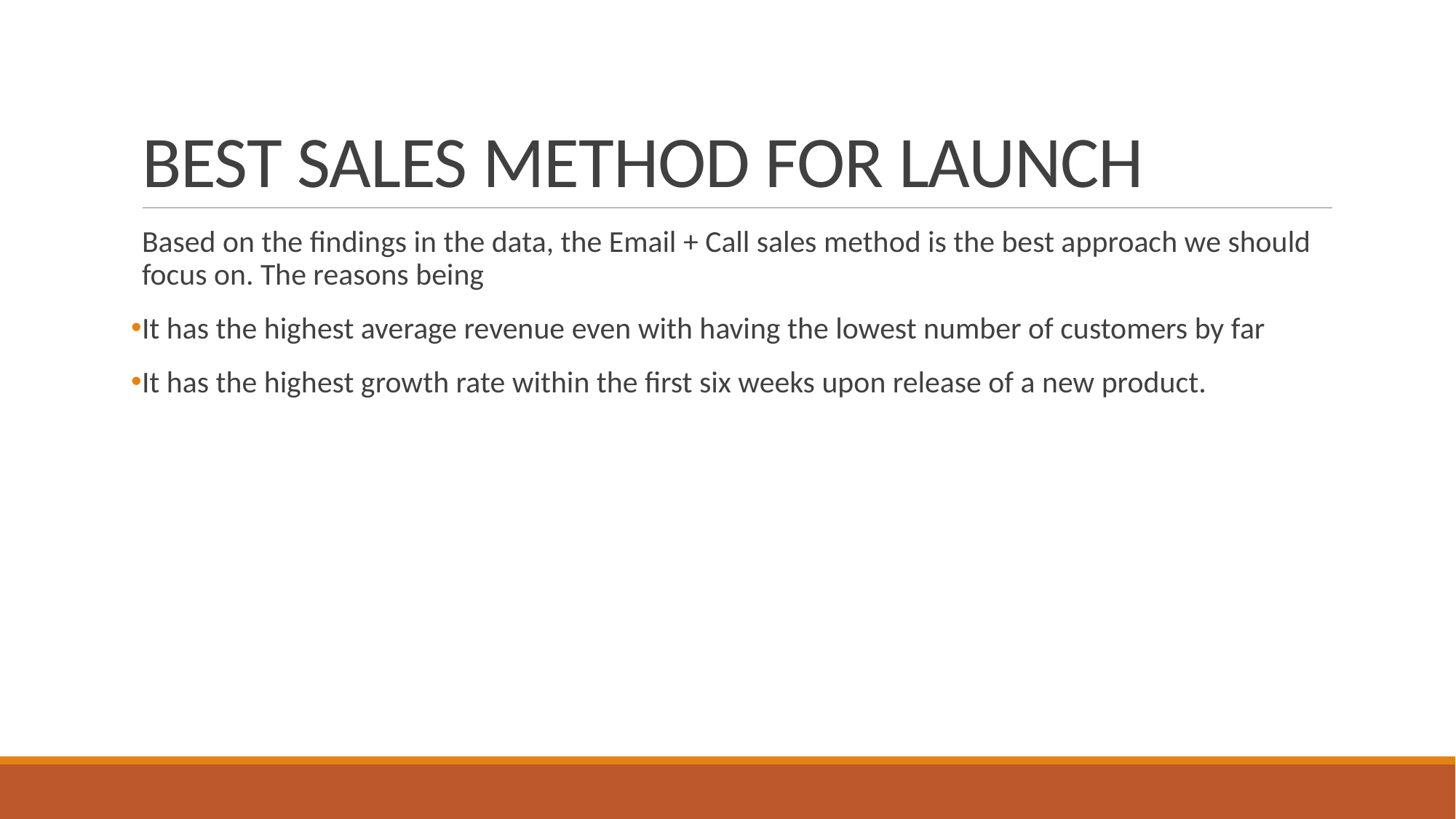

# BEST SALES METHOD FOR LAUNCH
Based on the findings in the data, the Email + Call sales method is the best approach we should focus on. The reasons being
It has the highest average revenue even with having the lowest number of customers by far
It has the highest growth rate within the first six weeks upon release of a new product.